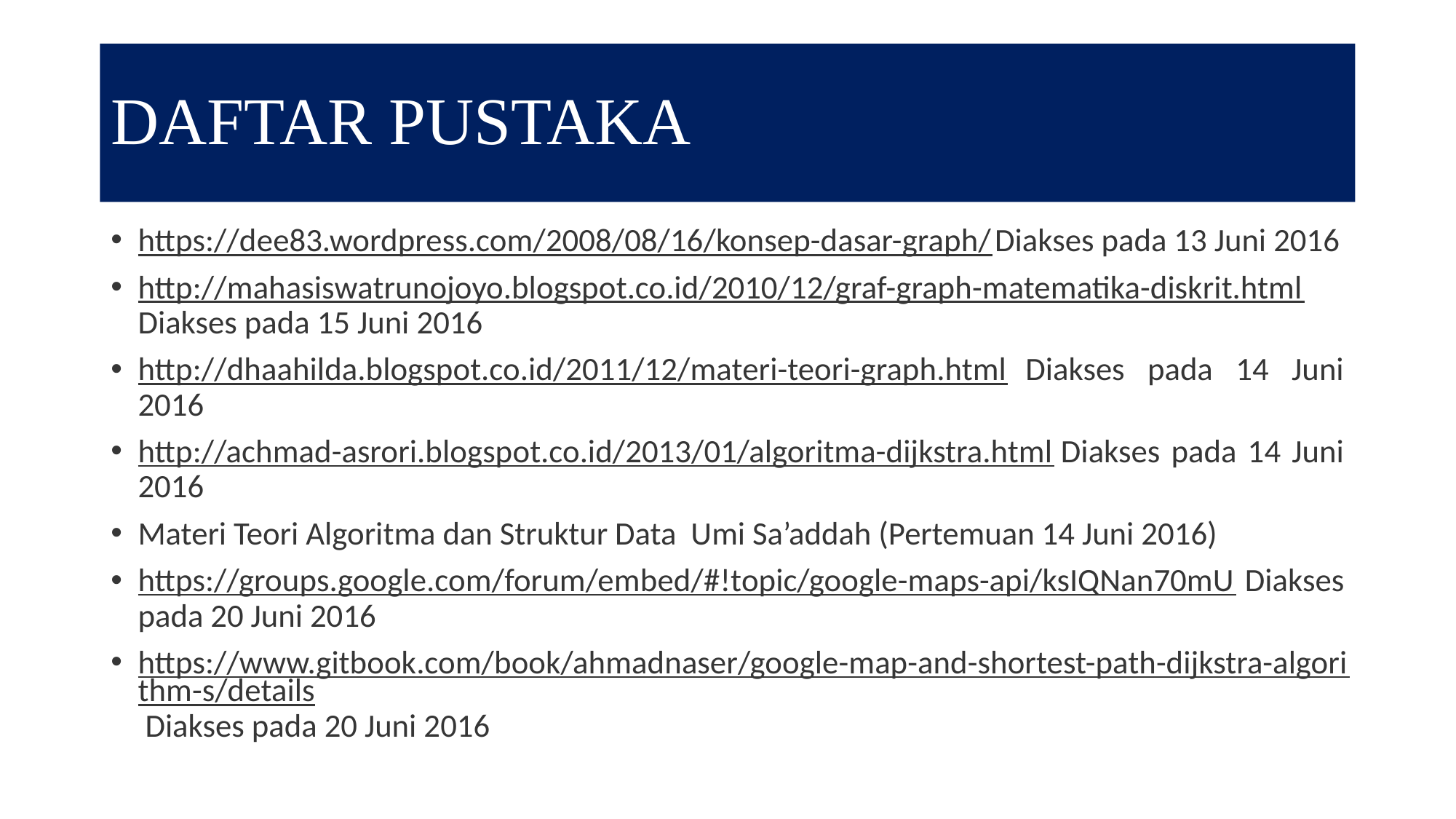

# DAFTAR PUSTAKA
https://dee83.wordpress.com/2008/08/16/konsep-dasar-graph/ Diakses pada 13 Juni 2016
http://mahasiswatrunojoyo.blogspot.co.id/2010/12/graf-graph-matematika-diskrit.html Diakses pada 15 Juni 2016
http://dhaahilda.blogspot.co.id/2011/12/materi-teori-graph.html Diakses pada 14 Juni 2016
http://achmad-asrori.blogspot.co.id/2013/01/algoritma-dijkstra.html Diakses pada 14 Juni 2016
Materi Teori Algoritma dan Struktur Data  Umi Sa’addah (Pertemuan 14 Juni 2016)
https://groups.google.com/forum/embed/#!topic/google-maps-api/ksIQNan70mU Diakses pada 20 Juni 2016
https://www.gitbook.com/book/ahmadnaser/google-map-and-shortest-path-dijkstra-algorithm-s/details Diakses pada 20 Juni 2016